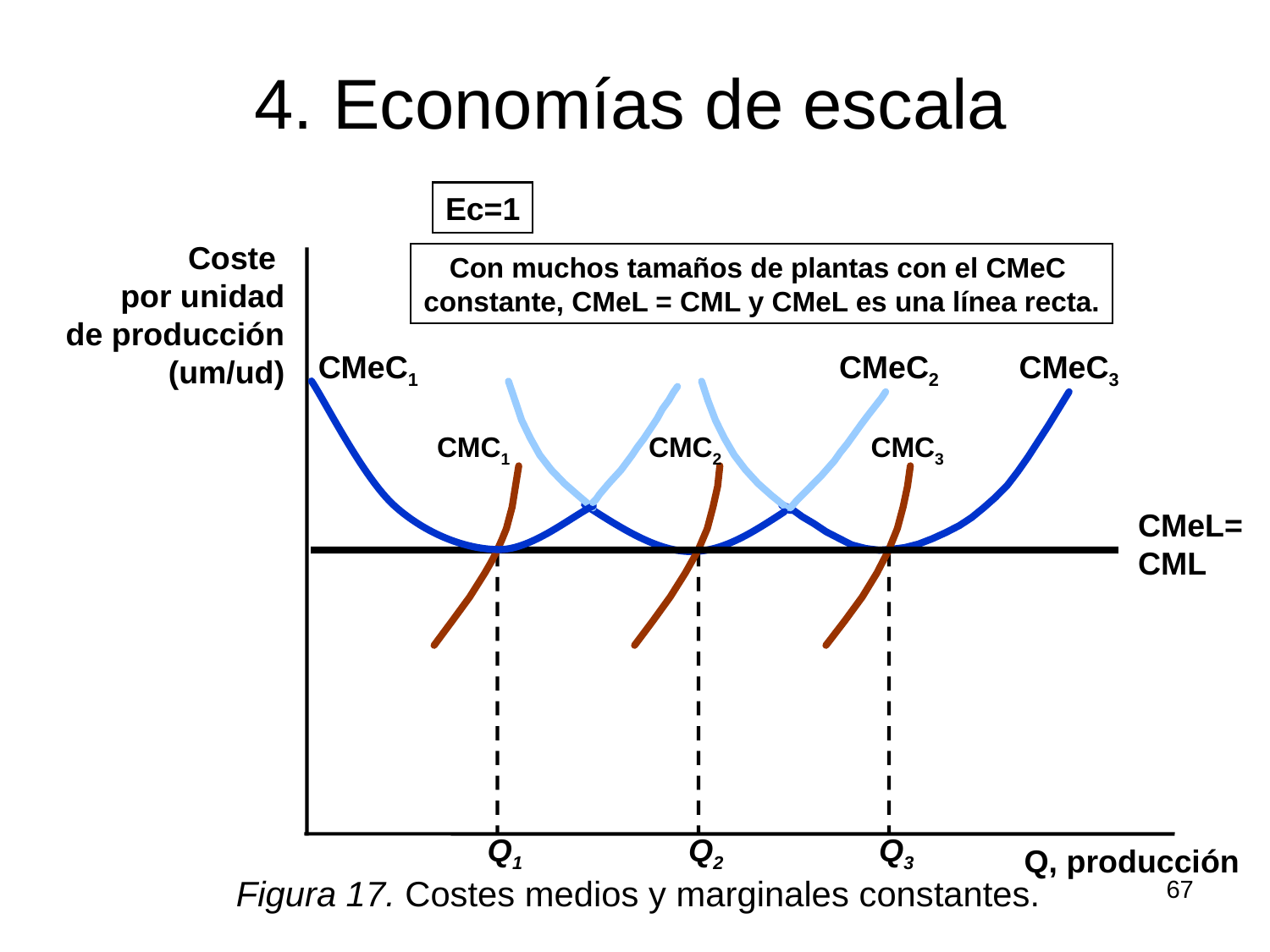

# 4. Economías de escala
Ec=1
Coste
por unidad
 de producción
(um/ud)
Con muchos tamaños de plantas con el CMeC
constante, CMeL = CML y CMeL es una línea recta.
CMeL=
CML

CMeC1

CMC1

Q1
CMeC2

CMC2

Q2
CMeC3

CMC3

Q3

Q, producción

Figura 17. Costes medios y marginales constantes.
67